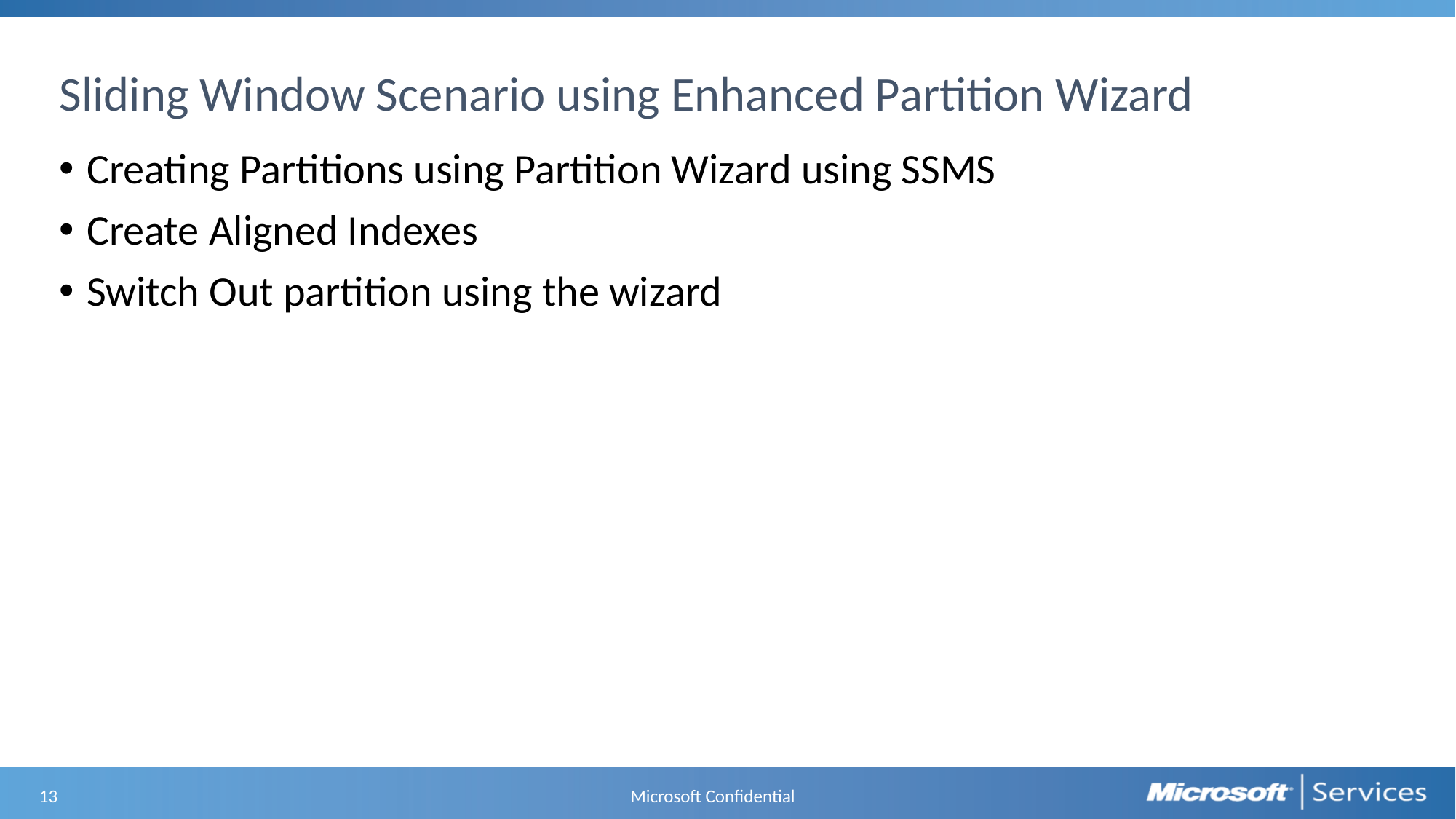

# Sliding Window Scenario using Enhanced Partition Wizard
Creating Partitions using Partition Wizard using SSMS
Create Aligned Indexes
Switch Out partition using the wizard

Microsoft Confidential
13